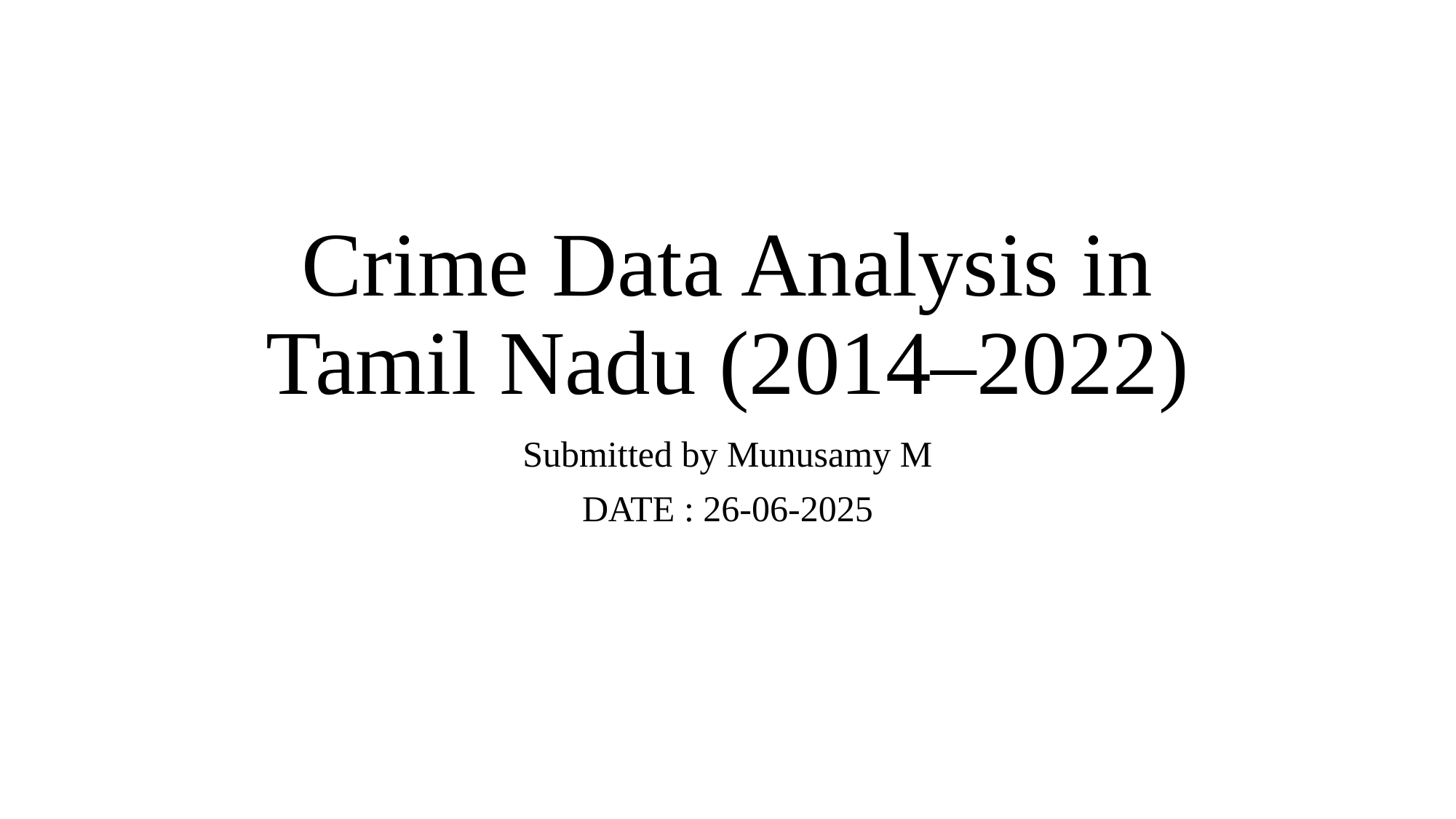

# Crime Data Analysis in Tamil Nadu (2014–2022)
Submitted by Munusamy M
DATE : 26-06-2025